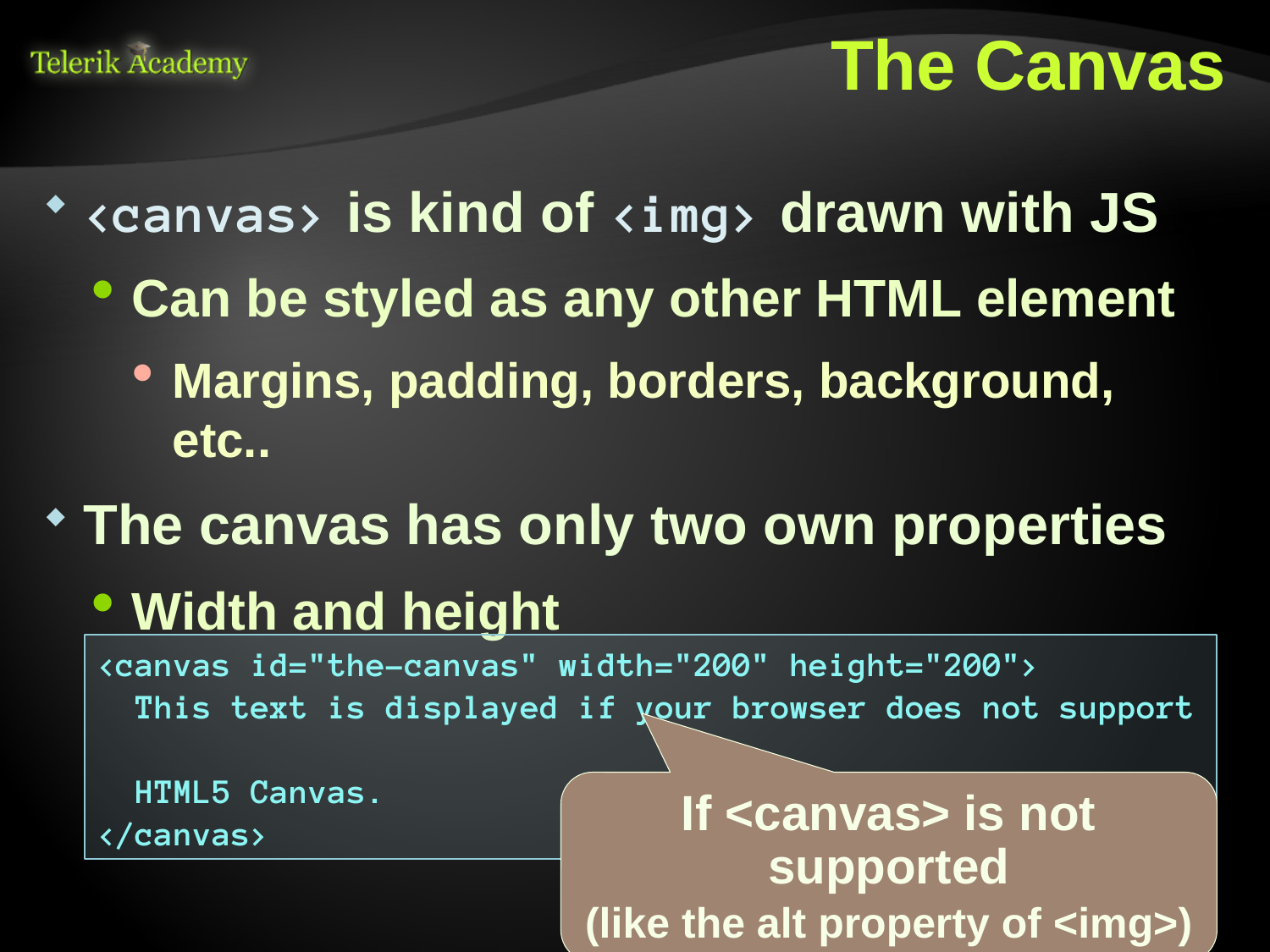

# The Canvas
<canvas> is kind of <img> drawn with JS
Can be styled as any other HTML element
Margins, padding, borders, background, etc..
The canvas has only two own properties
Width and height
<canvas id="the-canvas" width="200" height="200">
  This text is displayed if your browser does not support
  HTML5 Canvas.
</canvas>
If <canvas> is not supported
(like the alt property of <img>)